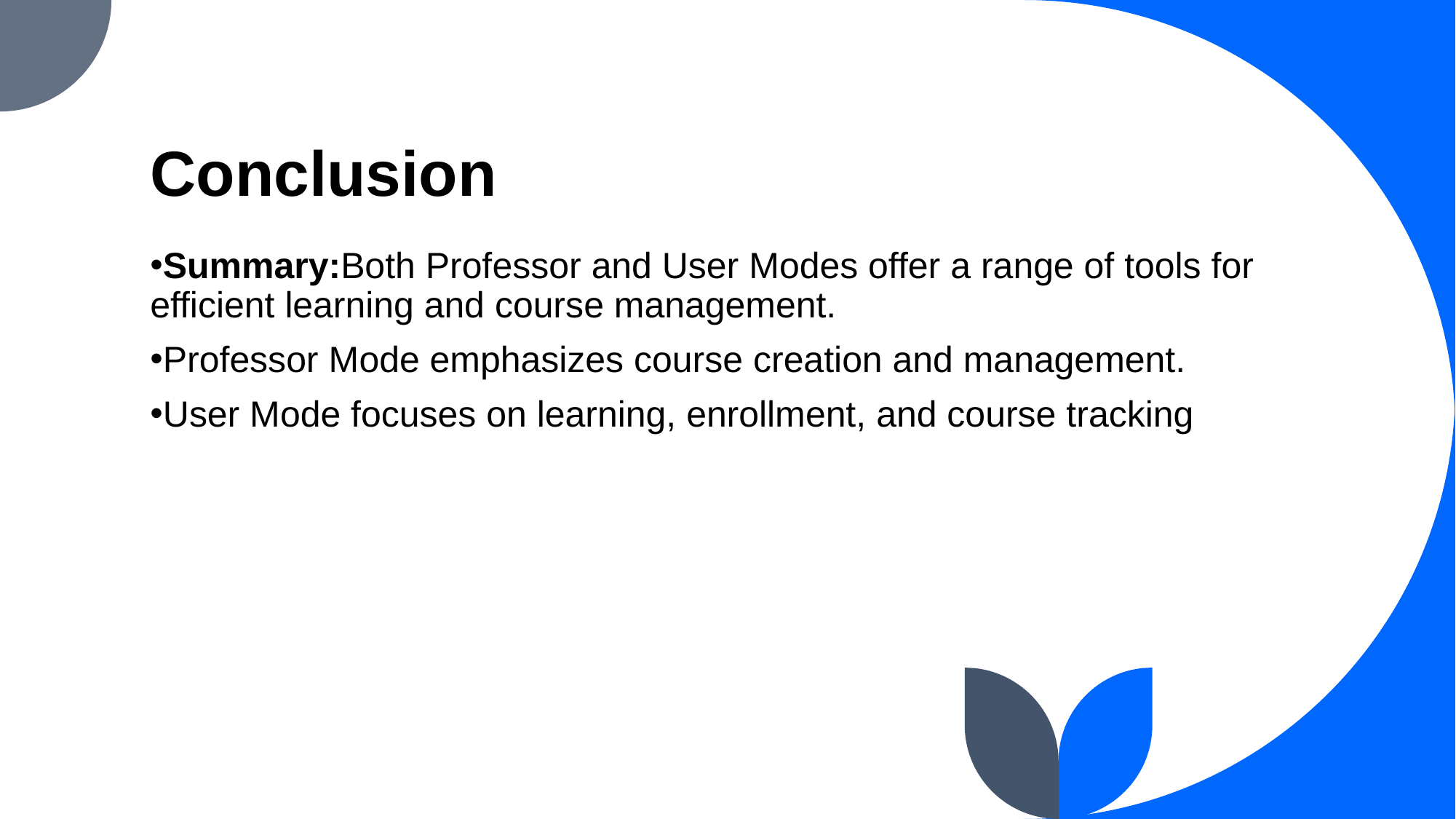

# Conclusion
Summary:Both Professor and User Modes offer a range of tools for efficient learning and course management.
Professor Mode emphasizes course creation and management.
User Mode focuses on learning, enrollment, and course tracking